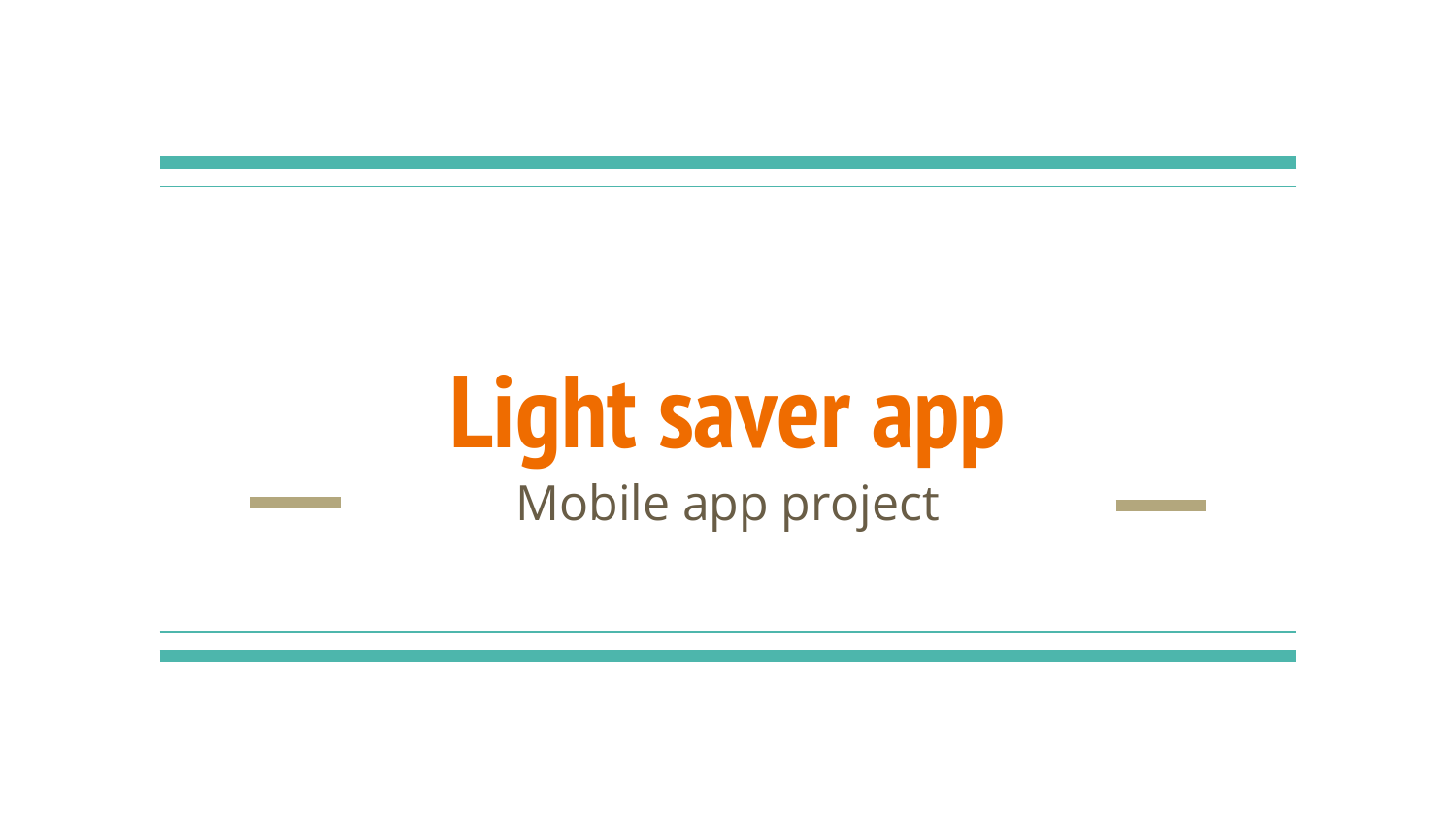

# Light saver app
Mobile app project